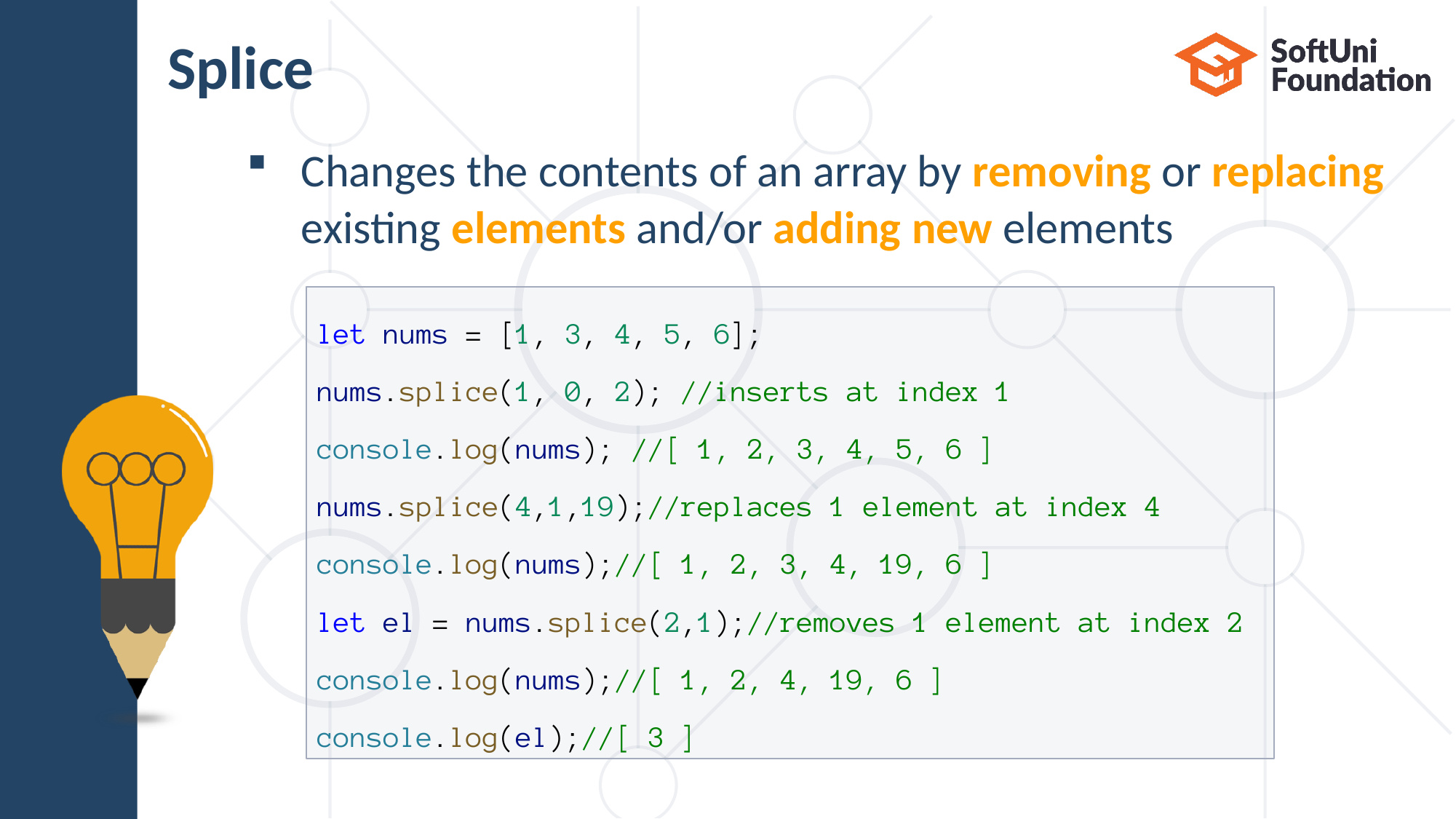

# Splice
Changes the contents of an array by removing or replacing
existing elements and/or adding new elements
let nums = [1, 3, 4, 5, 6];
nums.splice(1, 0, 2); //inserts at index 1
console.log(nums); //[ 1, 2, 3, 4, 5, 6 ]
nums.splice(4,1,19);//replaces 1 element at index 4
console.log(nums);//[ 1, 2, 3, 4, 19, 6 ]
let el = nums.splice(2,1);//removes 1 element at index 2
console.log(nums);//[ 1, 2, 4, 19, 6 ]
console.log(el);//[ 3 ]